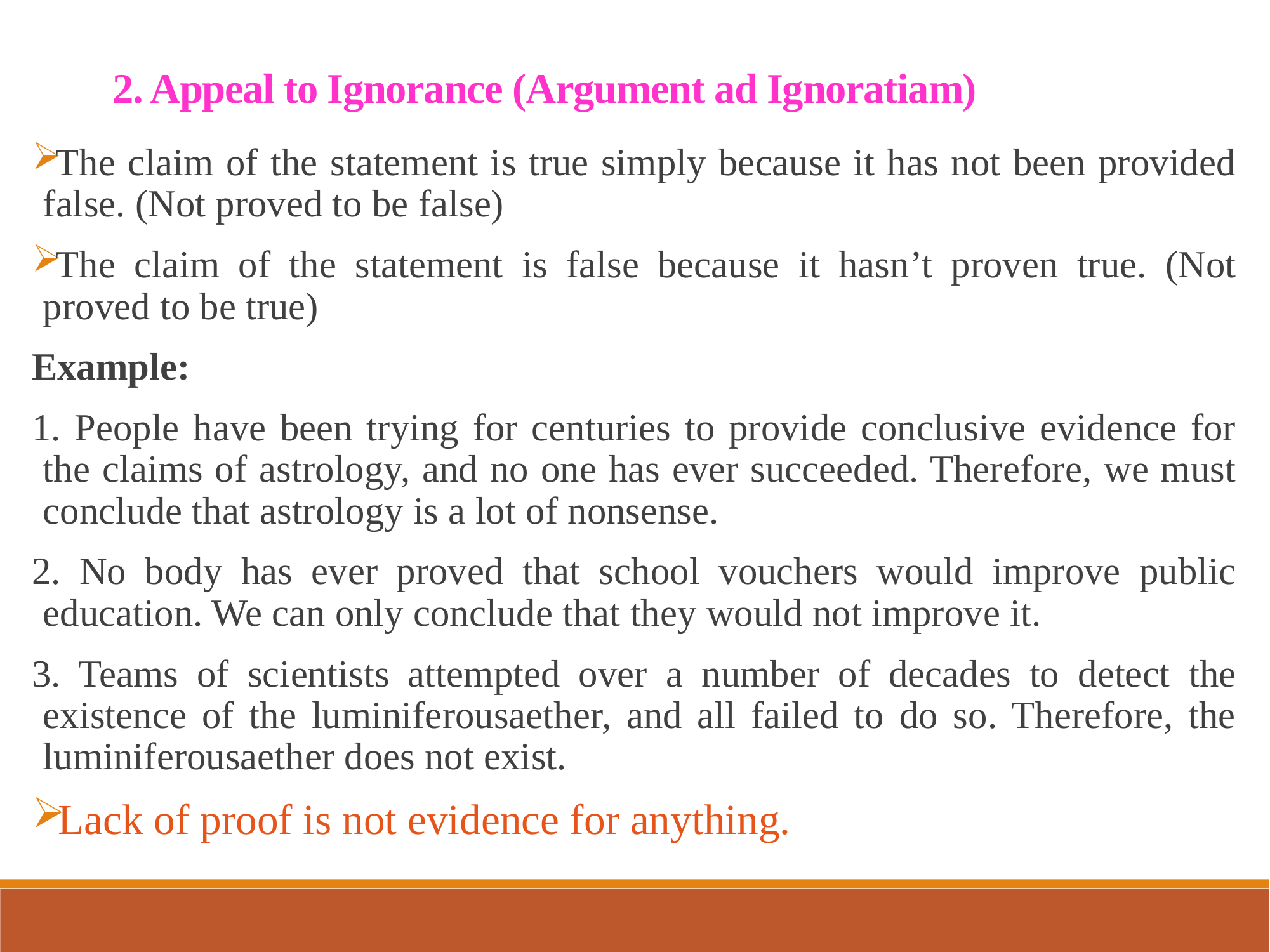

2. Appeal to Ignorance (Argument ad Ignoratiam)
The claim of the statement is true simply because it has not been provided false. (Not proved to be false)
The claim of the statement is false because it hasn’t proven true. (Not proved to be true)
Example:
1. People have been trying for centuries to provide conclusive evidence for the claims of astrology, and no one has ever succeeded. Therefore, we must conclude that astrology is a lot of nonsense.
2. No body has ever proved that school vouchers would improve public education. We can only conclude that they would not improve it.
3. Teams of scientists attempted over a number of decades to detect the existence of the luminiferousaether, and all failed to do so. Therefore, the luminiferousaether does not exist.
Lack of proof is not evidence for anything.